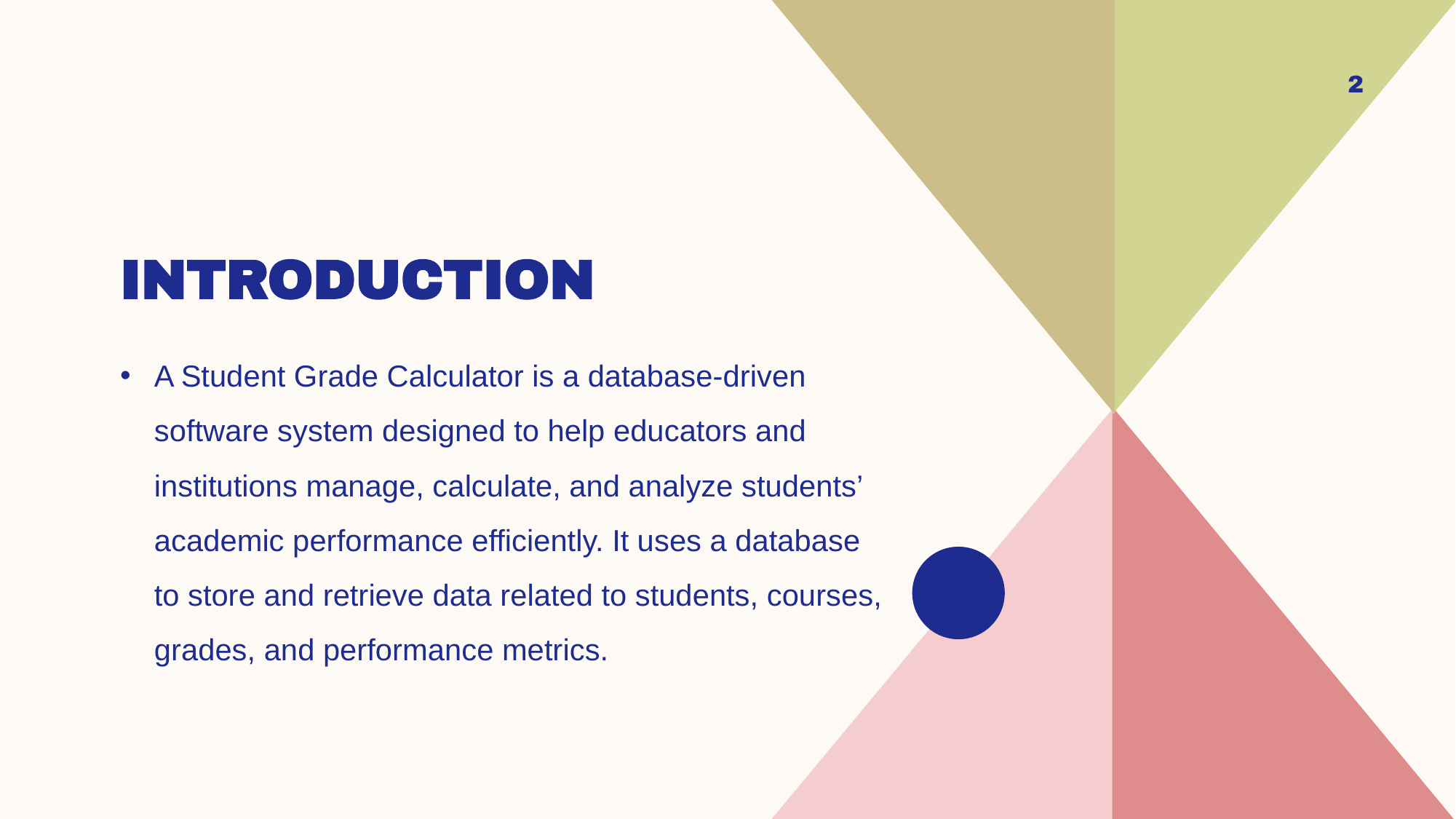

2
# INTRODUCTION
A Student Grade Calculator is a database-driven software system designed to help educators and institutions manage, calculate, and analyze students’ academic performance efficiently. It uses a database to store and retrieve data related to students, courses, grades, and performance metrics.